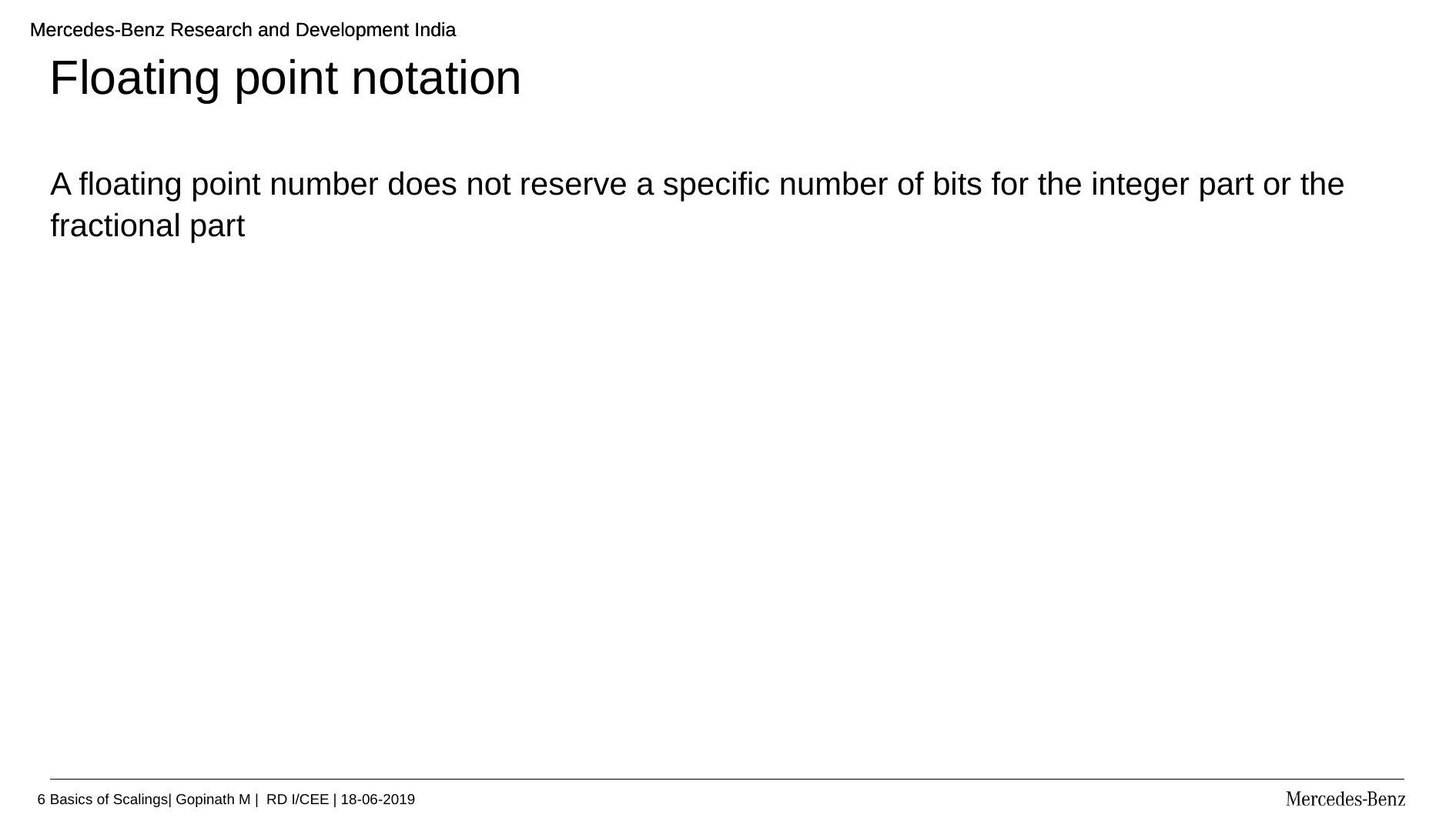

# Floating point notation
A floating point number does not reserve a specific number of bits for the integer part or the fractional part
6
Basics of Scalings| Gopinath M |  RD I/CEE | 18-06-2019